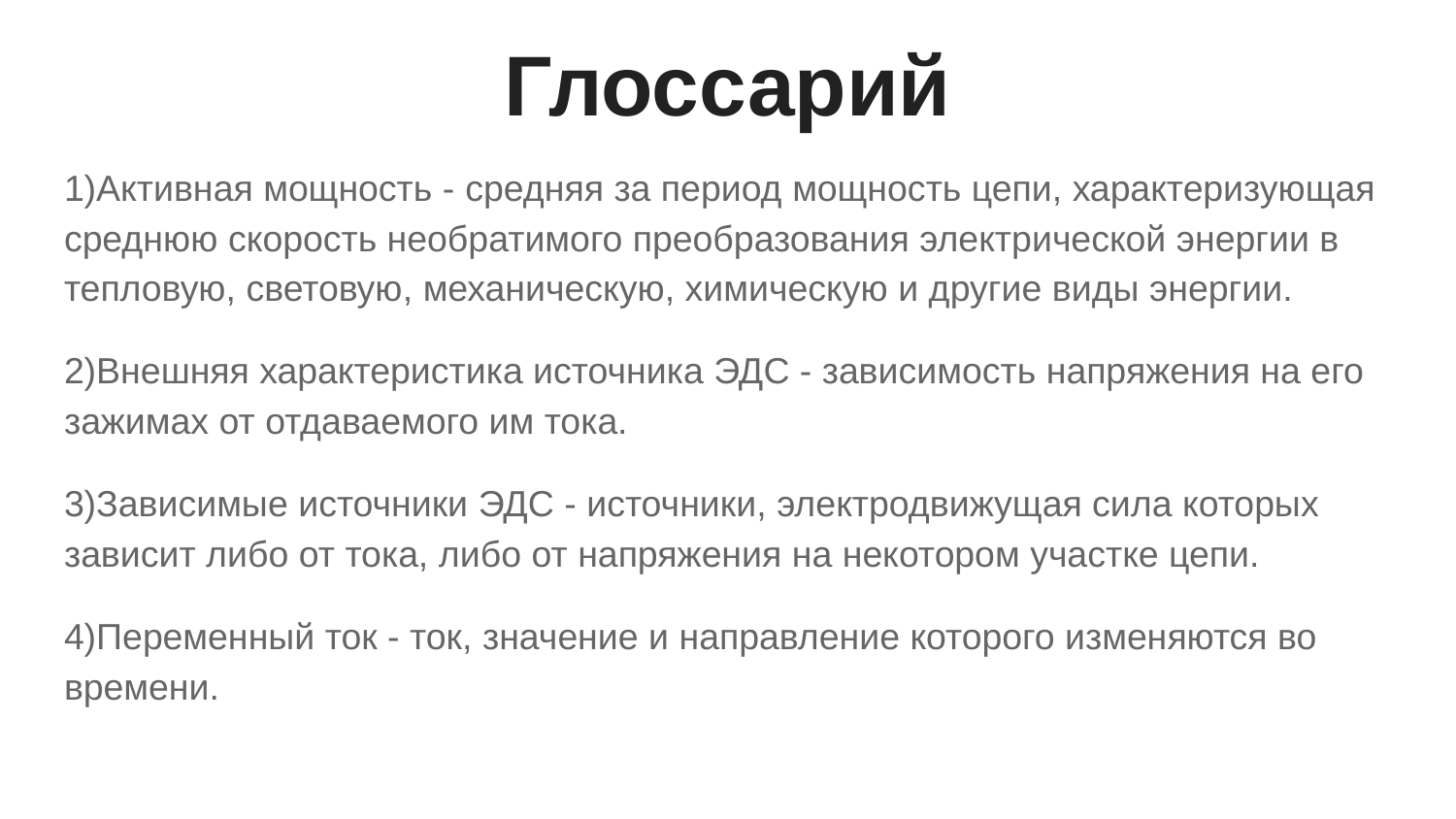

# Глоссарий
1)Активная мощность - средняя за период мощность цепи, характеризующая среднюю скорость необратимого преобразования электрической энергии в тепловую, световую, механическую, химическую и другие виды энергии.
2)Внешняя характеристика источника ЭДС - зависимость напряжения на его зажимах от отдаваемого им тока.
3)Зависимые источники ЭДС - источники, электродвижущая сила которых зависит либо от тока, либо от напряжения на некотором участке цепи.
4)Переменный ток - ток, значение и направление которого изменяются во времени.